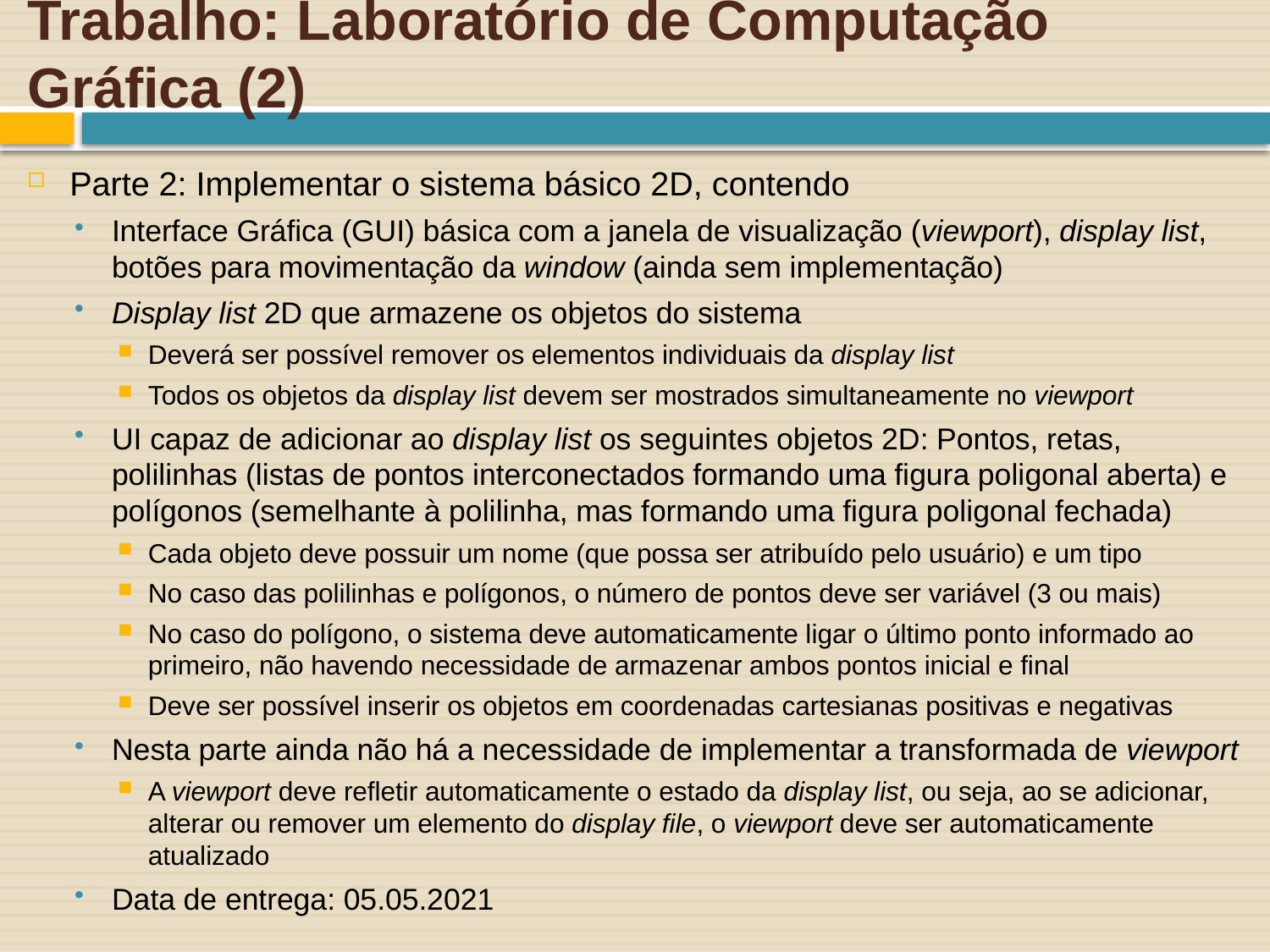

# Trabalho: Laboratório de Computação Gráfica (2)
Parte 2: Implementar o sistema básico 2D, contendo
Interface Gráfica (GUI) básica com a janela de visualização (viewport), display list, botões para movimentação da window (ainda sem implementação)
Display list 2D que armazene os objetos do sistema
Deverá ser possível remover os elementos individuais da display list
Todos os objetos da display list devem ser mostrados simultaneamente no viewport
UI capaz de adicionar ao display list os seguintes objetos 2D: Pontos, retas, polilinhas (listas de pontos interconectados formando uma figura poligonal aberta) e polígonos (semelhante à polilinha, mas formando uma figura poligonal fechada)
Cada objeto deve possuir um nome (que possa ser atribuído pelo usuário) e um tipo
No caso das polilinhas e polígonos, o número de pontos deve ser variável (3 ou mais)
No caso do polígono, o sistema deve automaticamente ligar o último ponto informado ao primeiro, não havendo necessidade de armazenar ambos pontos inicial e final
Deve ser possível inserir os objetos em coordenadas cartesianas positivas e negativas
Nesta parte ainda não há a necessidade de implementar a transformada de viewport
A viewport deve refletir automaticamente o estado da display list, ou seja, ao se adicionar, alterar ou remover um elemento do display file, o viewport deve ser automaticamente atualizado
Data de entrega: 05.05.2021